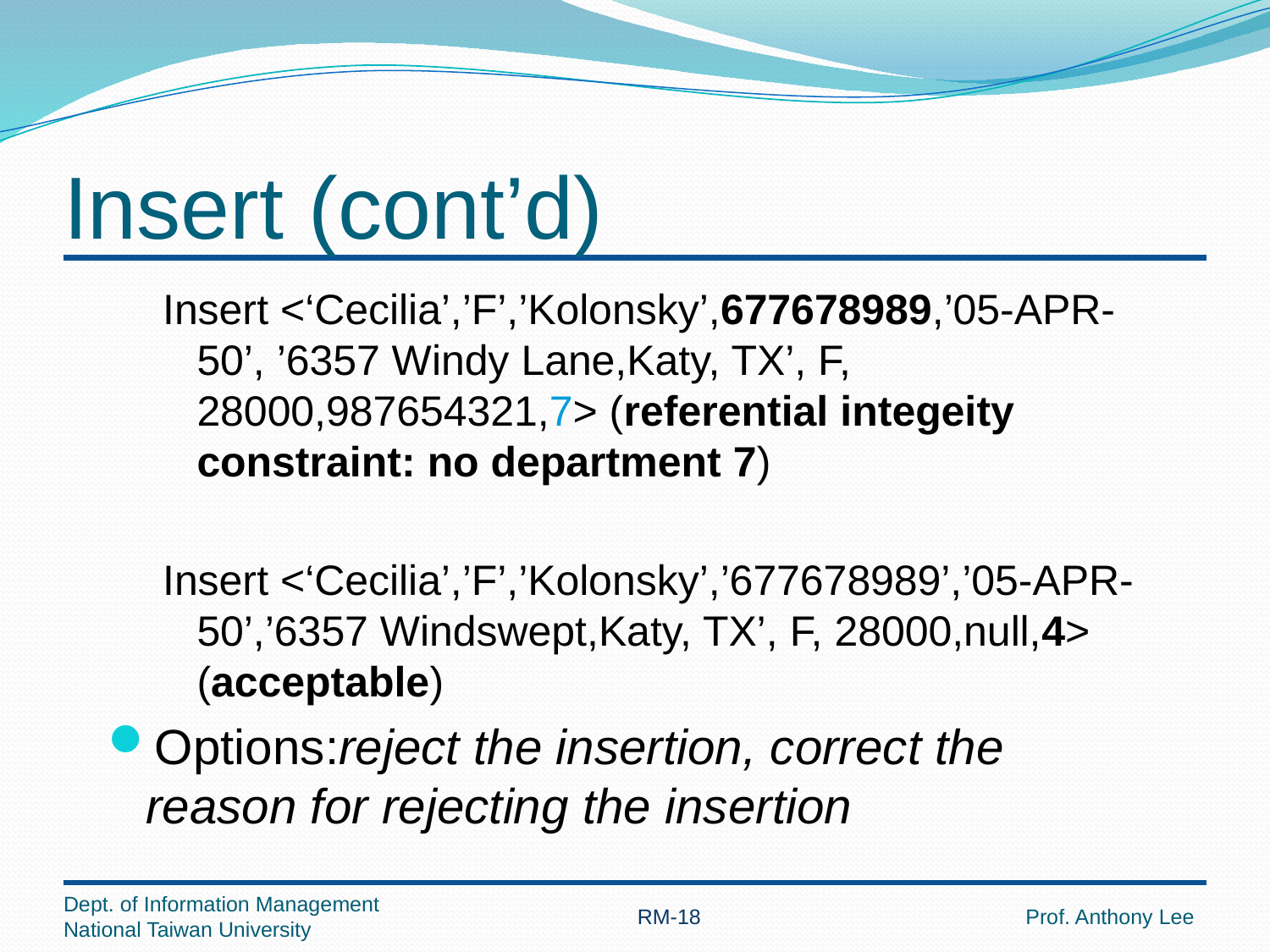

# Insert (cont’d)
Insert <‘Cecilia’,’F’,’Kolonsky’,677678989,’05-APR-50’, ’6357 Windy Lane,Katy, TX’, F, 28000,987654321,7> (referential integeity constraint: no department 7)

Insert <‘Cecilia’,’F’,’Kolonsky’,’677678989’,’05-APR-50’,’6357 Windswept,Katy, TX’, F, 28000,null,4> (acceptable)
Options:reject the insertion, correct the reason for rejecting the insertion